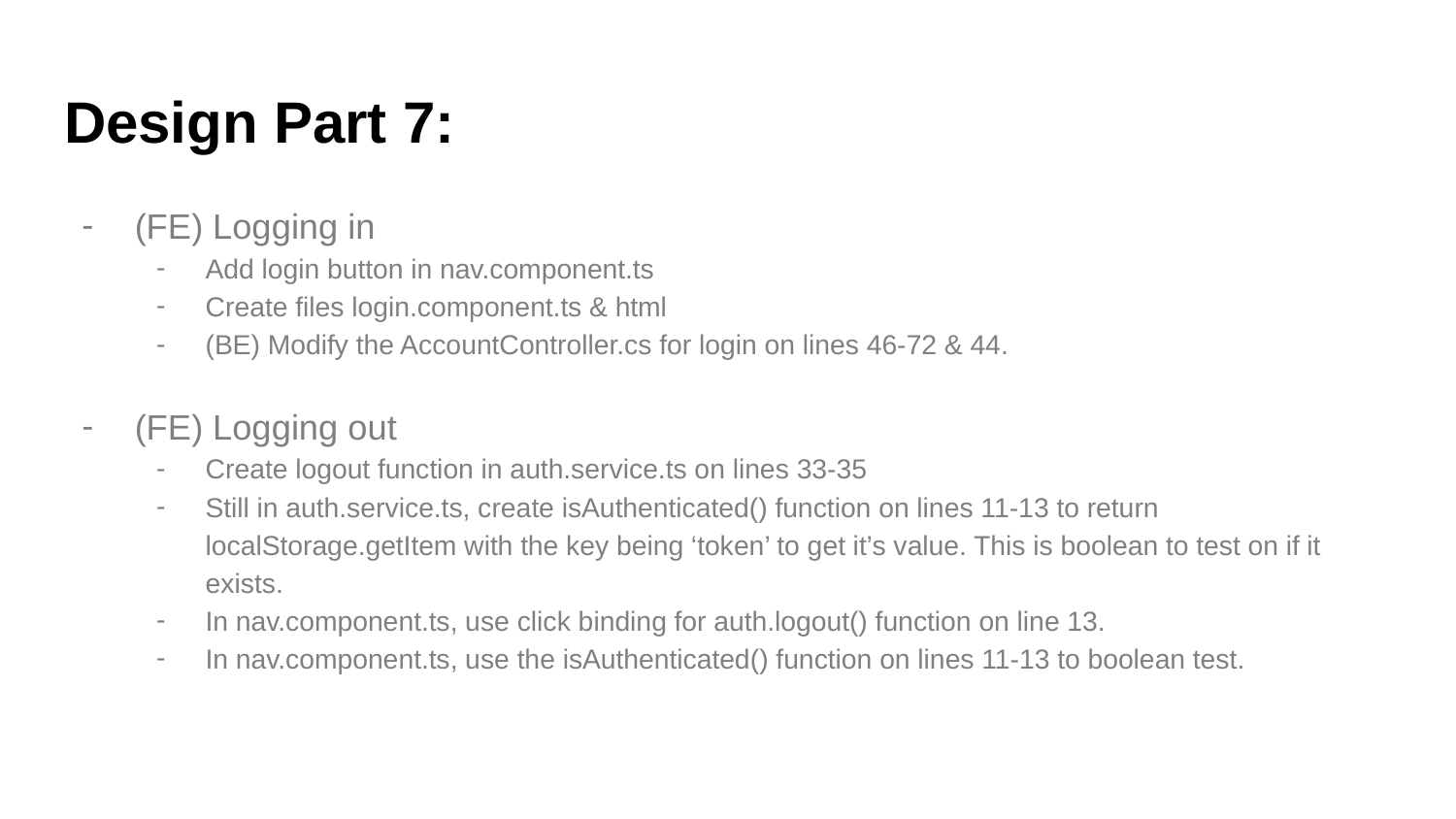

# Design Part 7:
(FE) Logging in
Add login button in nav.component.ts
Create files login.component.ts & html
(BE) Modify the AccountController.cs for login on lines 46-72 & 44.
(FE) Logging out
Create logout function in auth.service.ts on lines 33-35
Still in auth.service.ts, create isAuthenticated() function on lines 11-13 to return localStorage.getItem with the key being ‘token’ to get it’s value. This is boolean to test on if it exists.
In nav.component.ts, use click binding for auth.logout() function on line 13.
In nav.component.ts, use the isAuthenticated() function on lines 11-13 to boolean test.